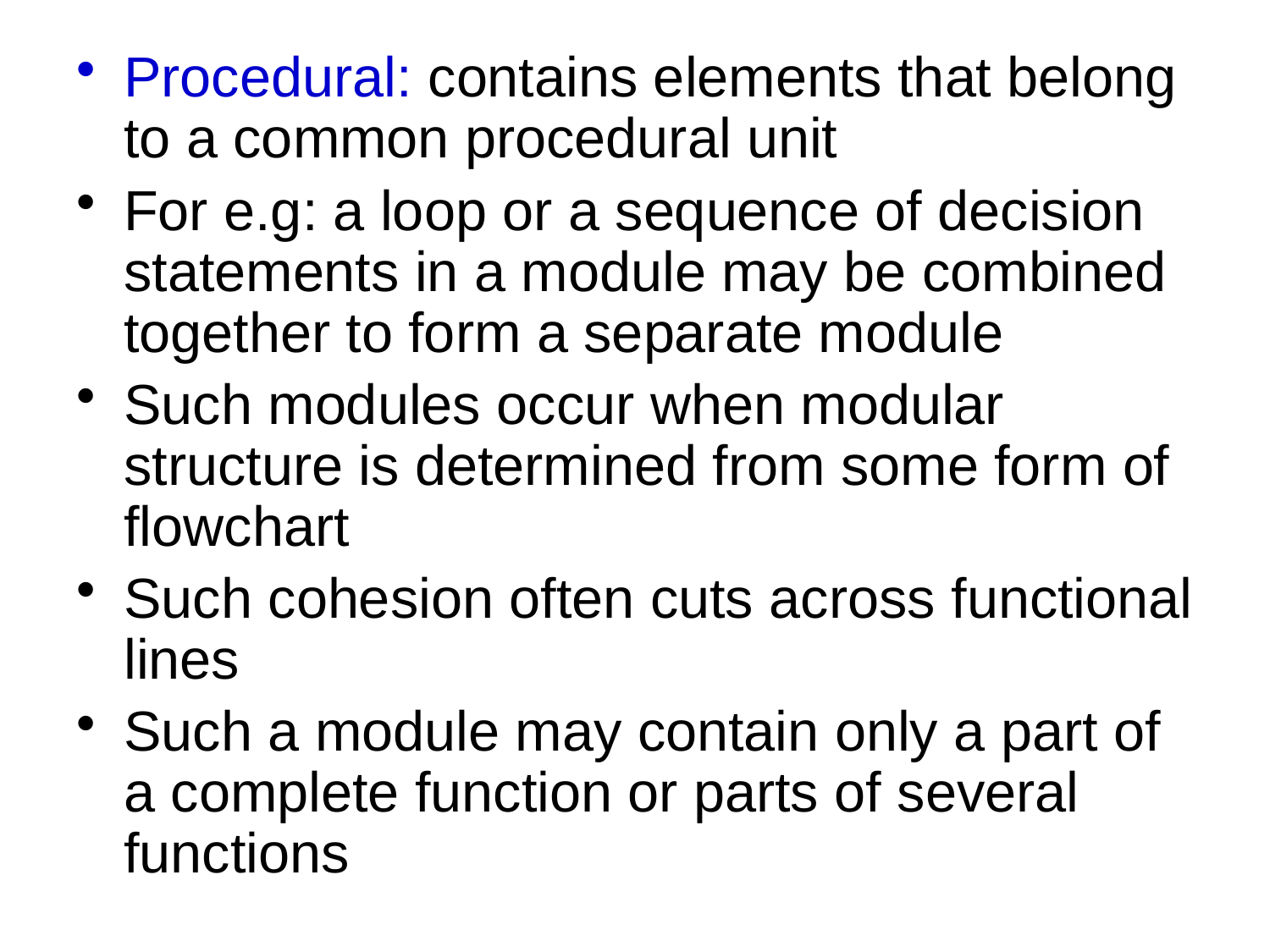

Procedural: contains elements that belong to a common procedural unit
For e.g: a loop or a sequence of decision statements in a module may be combined together to form a separate module
Such modules occur when modular structure is determined from some form of flowchart
Such cohesion often cuts across functional lines
Such a module may contain only a part of a complete function or parts of several functions